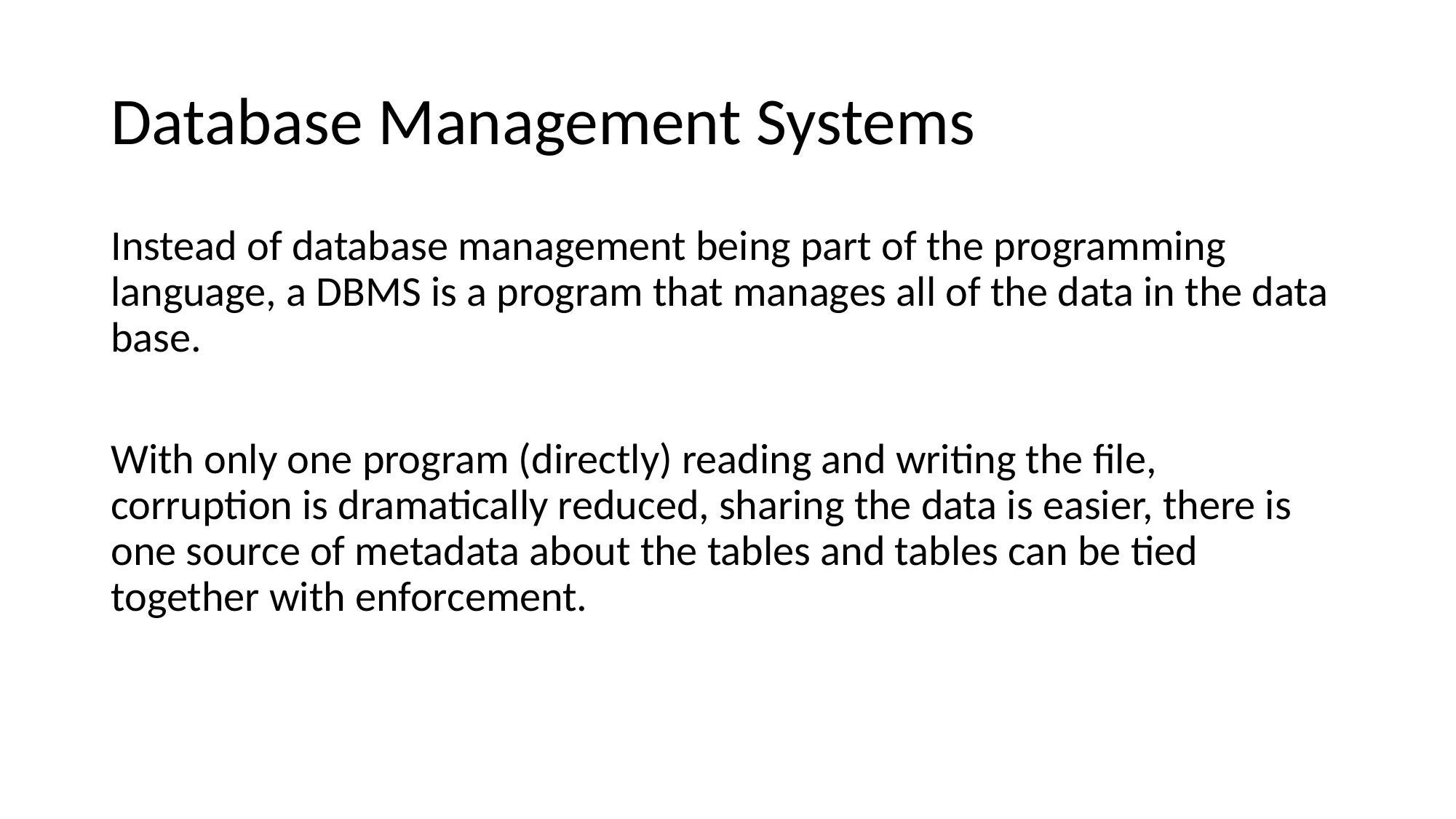

# Database Management Systems
Instead of database management being part of the programming language, a DBMS is a program that manages all of the data in the data base.

With only one program (directly) reading and writing the file, corruption is dramatically reduced, sharing the data is easier, there is one source of metadata about the tables and tables can be tied together with enforcement.